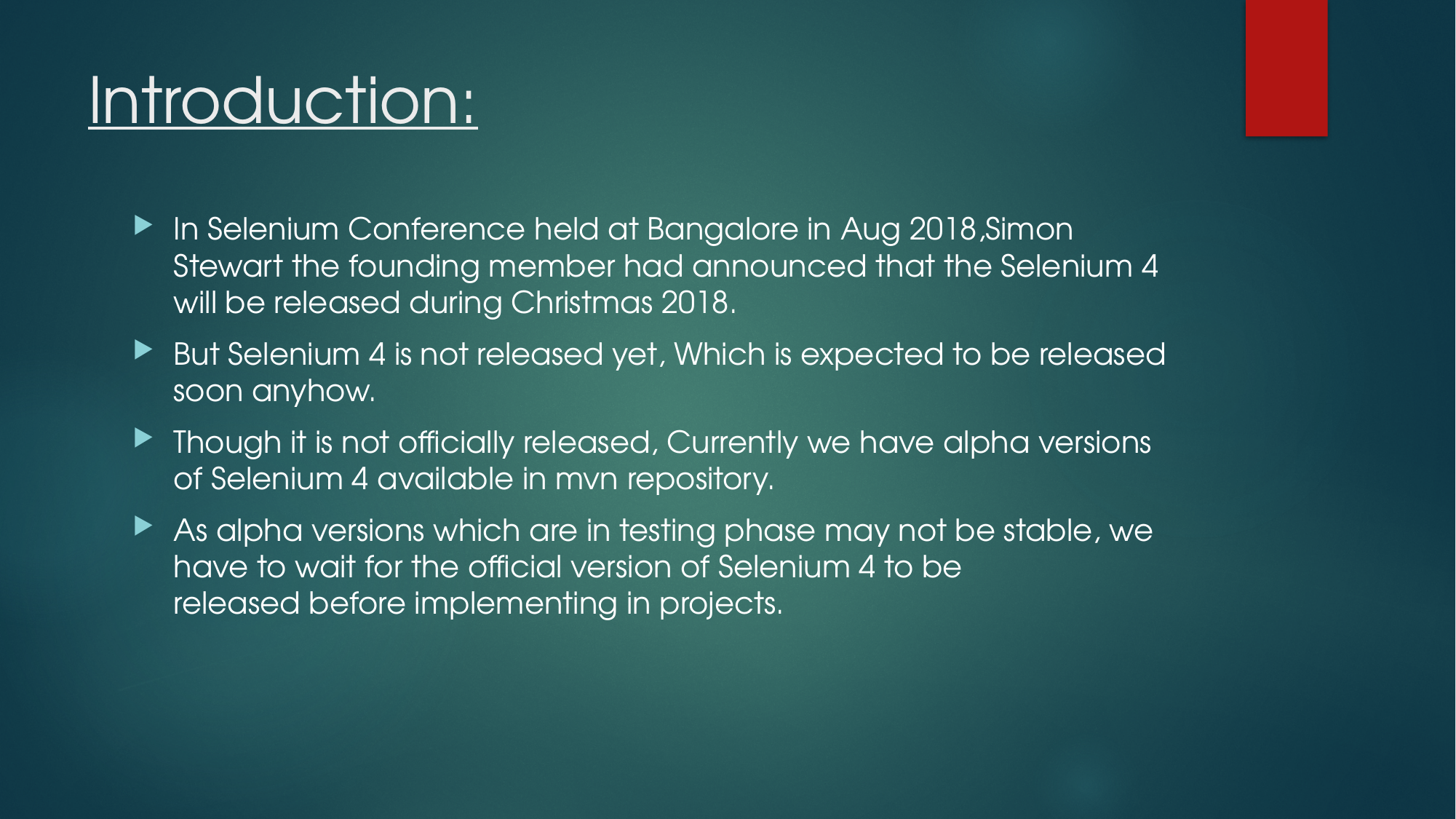

# Introduction:
In Selenium Conference held at Bangalore in Aug 2018,Simon Stewart the founding member had announced that the Selenium 4 will be released during Christmas 2018.
But Selenium 4 is not released yet, Which is expected to be released soon anyhow.
Though it is not officially released, Currently we have alpha versions of Selenium 4 available in mvn repository.
As alpha versions which are in testing phase may not be stable, we have to wait for the official version of Selenium 4 to be released before implementing in projects.